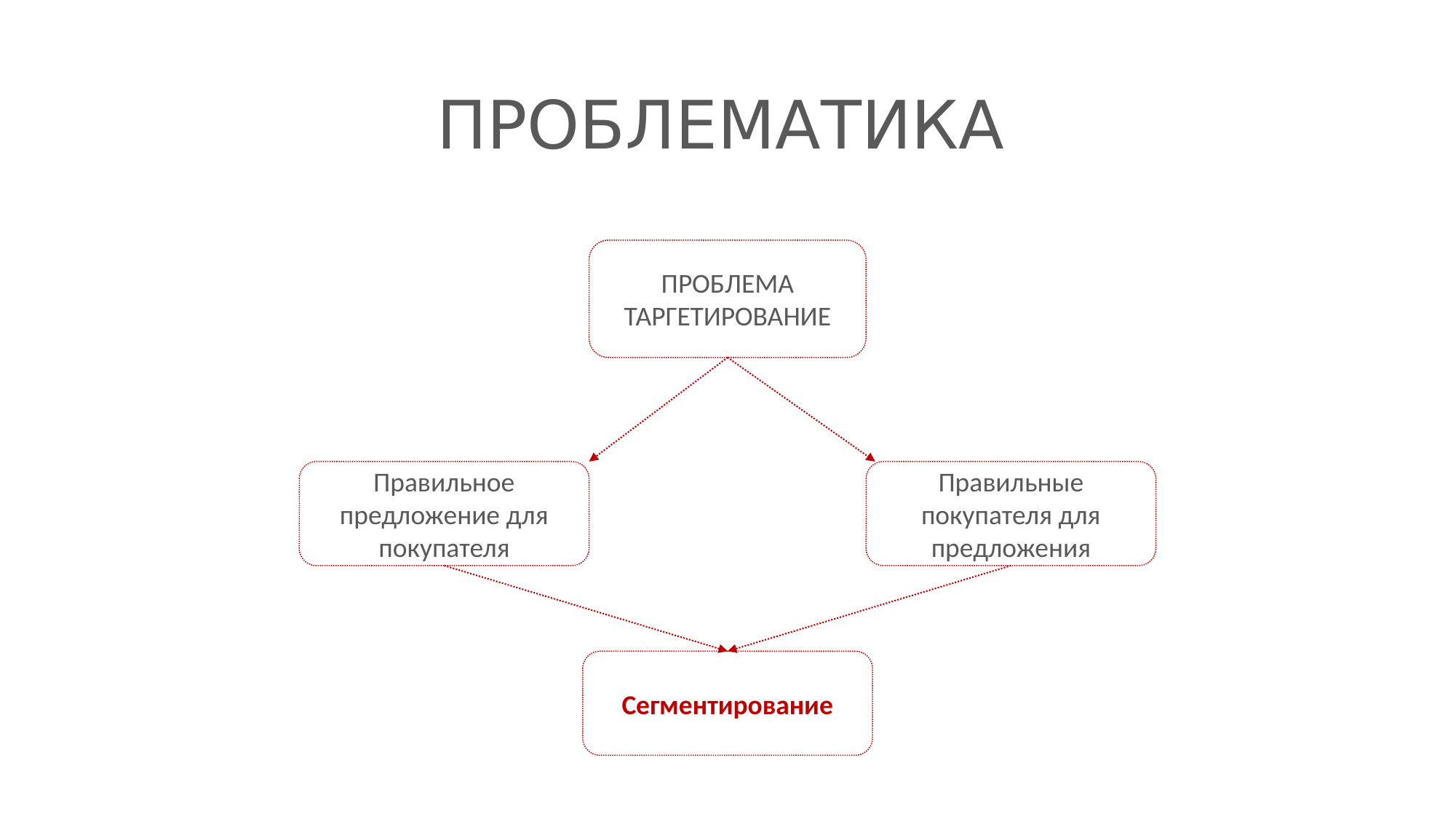

# ПРОБЛЕМАТИКА
ПРОБЛЕМА ТАРГЕТИРОВАНИЕ
Правильные покупателя для предложения
Правильное предложение для покупателя
Сегментирование